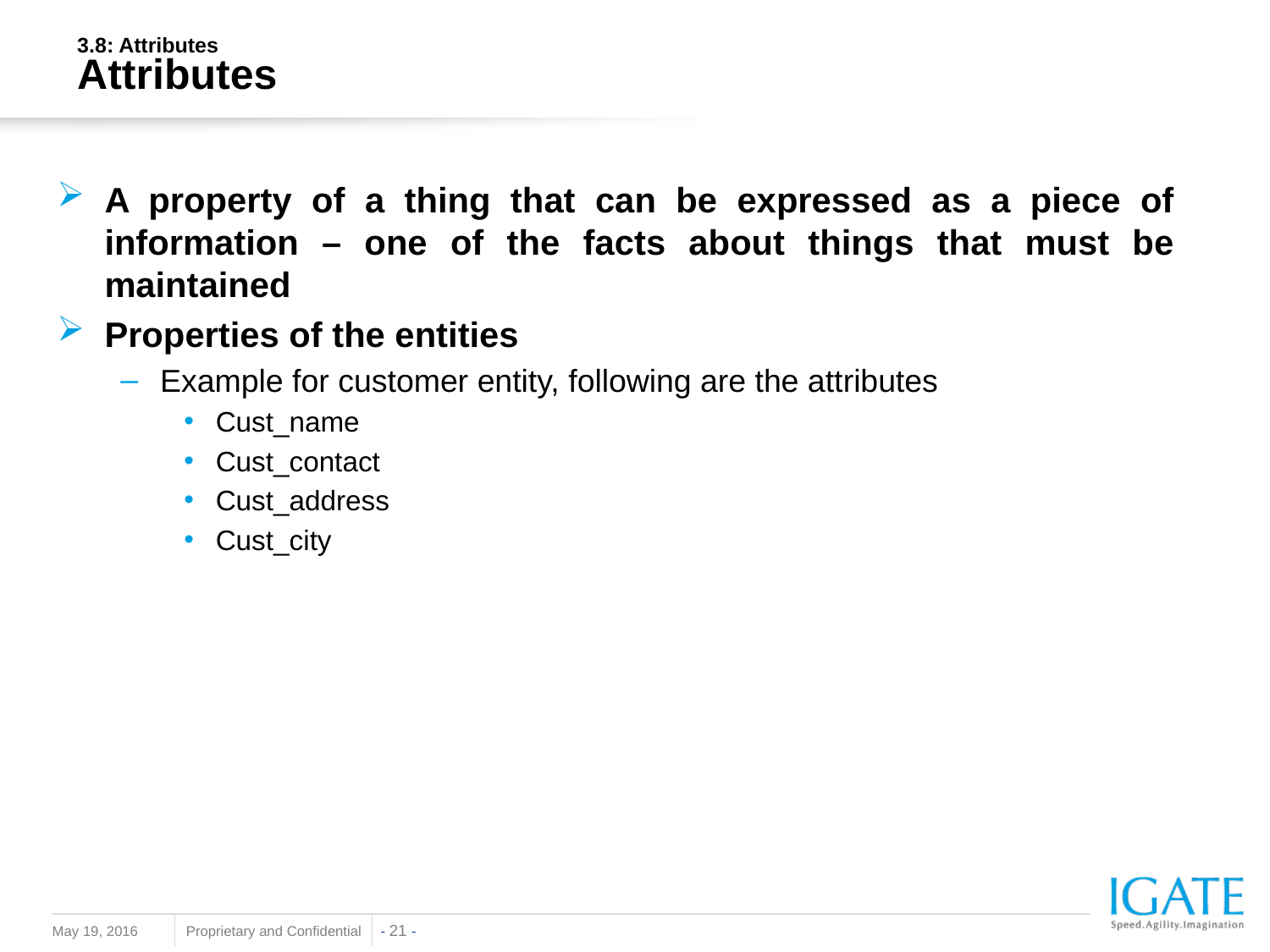

3.8: Attributes
Attributes
A property of a thing that can be expressed as a piece of information – one of the facts about things that must be maintained
Properties of the entities
Example for customer entity, following are the attributes
Cust_name
Cust_contact
Cust_address
Cust_city